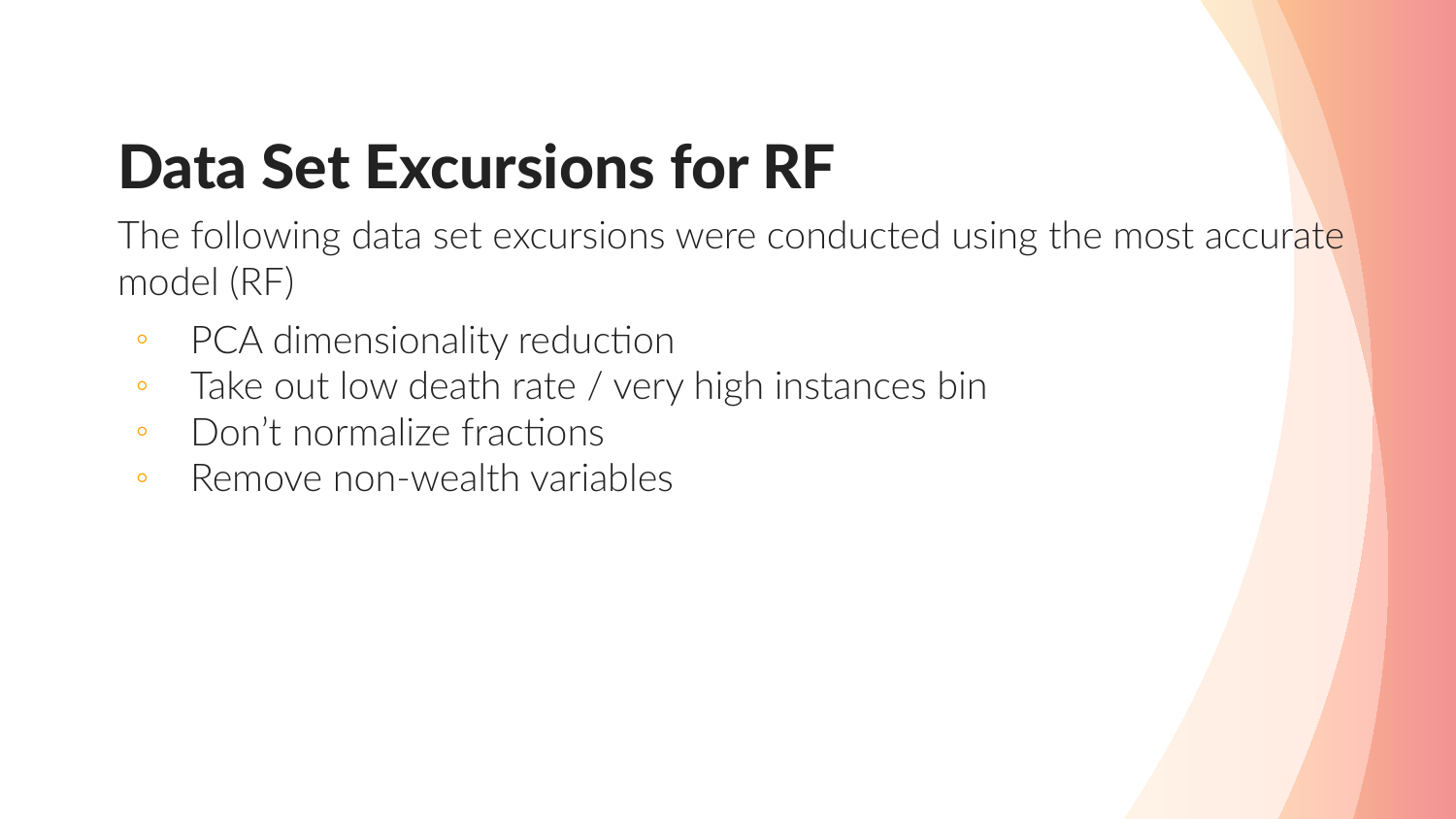

# Data Set Excursions for RF
The following data set excursions were conducted using the most accurate model (RF)
PCA dimensionality reduction
Take out low death rate / very high instances bin
Don’t normalize fractions
Remove non-wealth variables